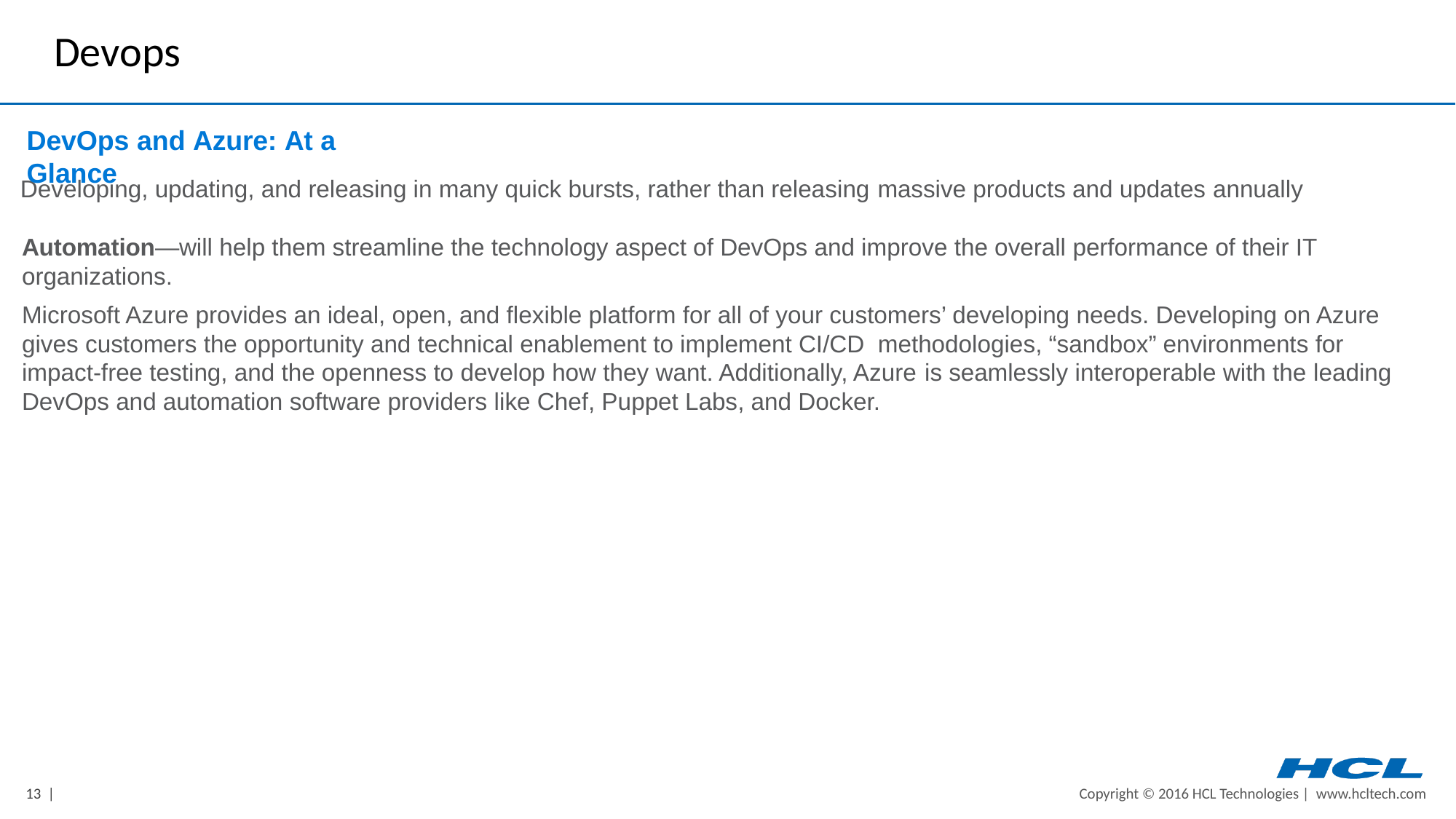

# Devops
DevOps and Azure: At a Glance

Developing, updating, and releasing in many quick bursts, rather than releasing massive products and updates annually

Automation—will help them streamline the technology aspect of DevOps and improve the overall performance of their IT organizations.
Microsoft Azure provides an ideal, open, and flexible platform for all of your customers’ developing needs. Developing on Azure gives customers the opportunity and technical enablement to implement CI/CD  methodologies, “sandbox” environments for impact-free testing, and the openness to develop how they want. Additionally, Azure is seamlessly interoperable with the leading  DevOps and automation software providers like Chef, Puppet Labs, and Docker.